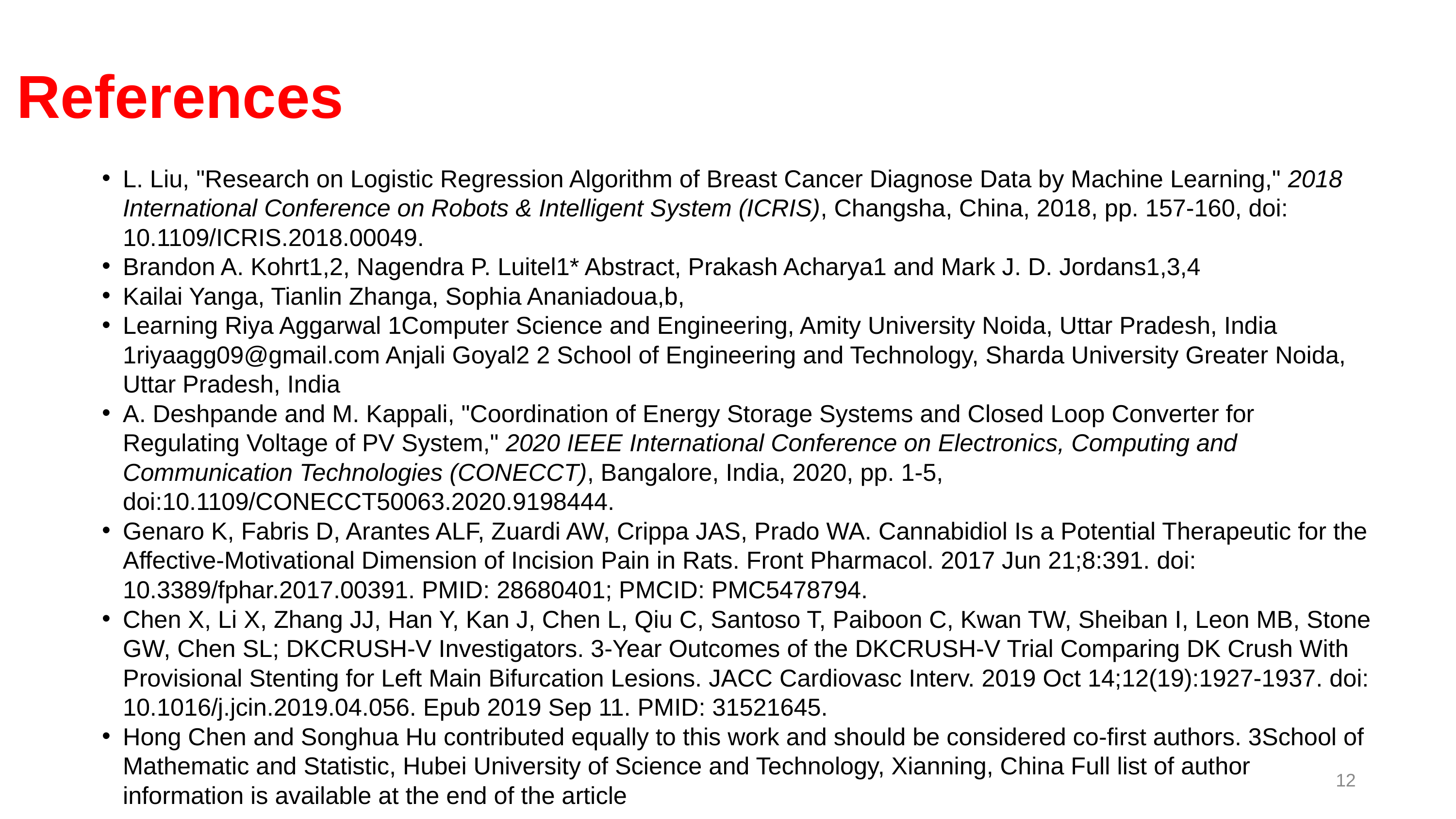

References

L. Liu, "Research on Logistic Regression Algorithm of Breast Cancer Diagnose Data by Machine Learning," 2018 International Conference on Robots & Intelligent System (ICRIS), Changsha, China, 2018, pp. 157-160, doi: 10.1109/ICRIS.2018.00049.
Brandon A. Kohrt1,2, Nagendra P. Luitel1* Abstract, Prakash Acharya1 and Mark J. D. Jordans1,3,4
Kailai Yanga, Tianlin Zhanga, Sophia Ananiadoua,b,
Learning Riya Aggarwal 1Computer Science and Engineering, Amity University Noida, Uttar Pradesh, India 1riyaagg09@gmail.com Anjali Goyal2 2 School of Engineering and Technology, Sharda University Greater Noida, Uttar Pradesh, India
A. Deshpande and M. Kappali, "Coordination of Energy Storage Systems and Closed Loop Converter for Regulating Voltage of PV System," 2020 IEEE International Conference on Electronics, Computing and Communication Technologies (CONECCT), Bangalore, India, 2020, pp. 1-5, doi:10.1109/CONECCT50063.2020.9198444.
Genaro K, Fabris D, Arantes ALF, Zuardi AW, Crippa JAS, Prado WA. Cannabidiol Is a Potential Therapeutic for the Affective-Motivational Dimension of Incision Pain in Rats. Front Pharmacol. 2017 Jun 21;8:391. doi: 10.3389/fphar.2017.00391. PMID: 28680401; PMCID: PMC5478794.
Chen X, Li X, Zhang JJ, Han Y, Kan J, Chen L, Qiu C, Santoso T, Paiboon C, Kwan TW, Sheiban I, Leon MB, Stone GW, Chen SL; DKCRUSH-V Investigators. 3-Year Outcomes of the DKCRUSH-V Trial Comparing DK Crush With Provisional Stenting for Left Main Bifurcation Lesions. JACC Cardiovasc Interv. 2019 Oct 14;12(19):1927-1937. doi: 10.1016/j.jcin.2019.04.056. Epub 2019 Sep 11. PMID: 31521645.
Hong Chen and Songhua Hu contributed equally to this work and should be considered co-first authors. 3School of Mathematic and Statistic, Hubei University of Science and Technology, Xianning, China Full list of author information is available at the end of the article

12